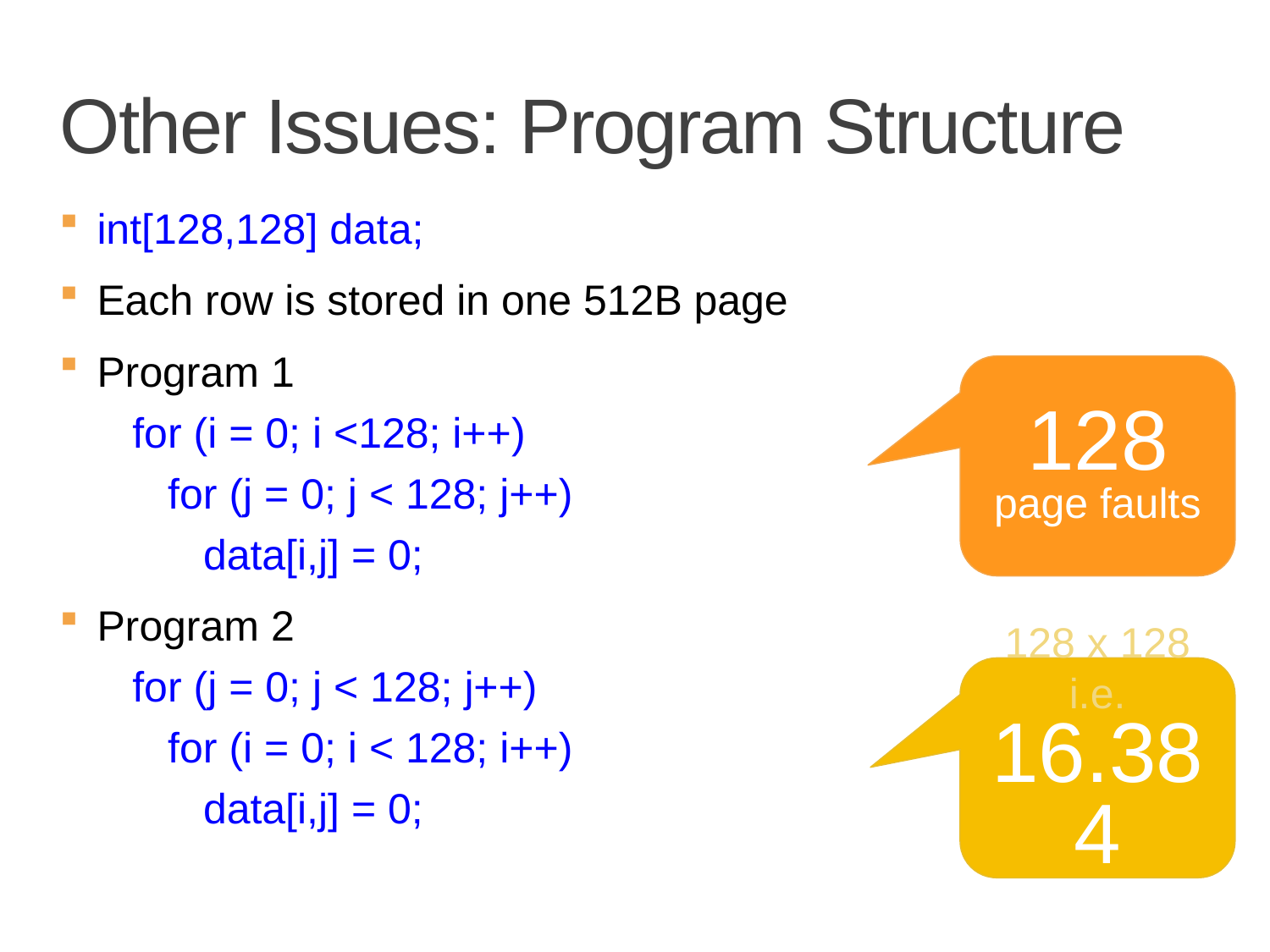

# Other Issues: Program Structure
int[128,128] data;
Each row is stored in one 512B page
Program 1
   for (i = 0; i <128; i++)
      for (j = 0; j < 128; j++)
         data[i,j] = 0;
Program 2
   for (j = 0; j < 128; j++)
      for (i = 0; i < 128; i++)
         data[i,j] = 0;
128
page faults
128 x 128 i.e.
16.384
page faults